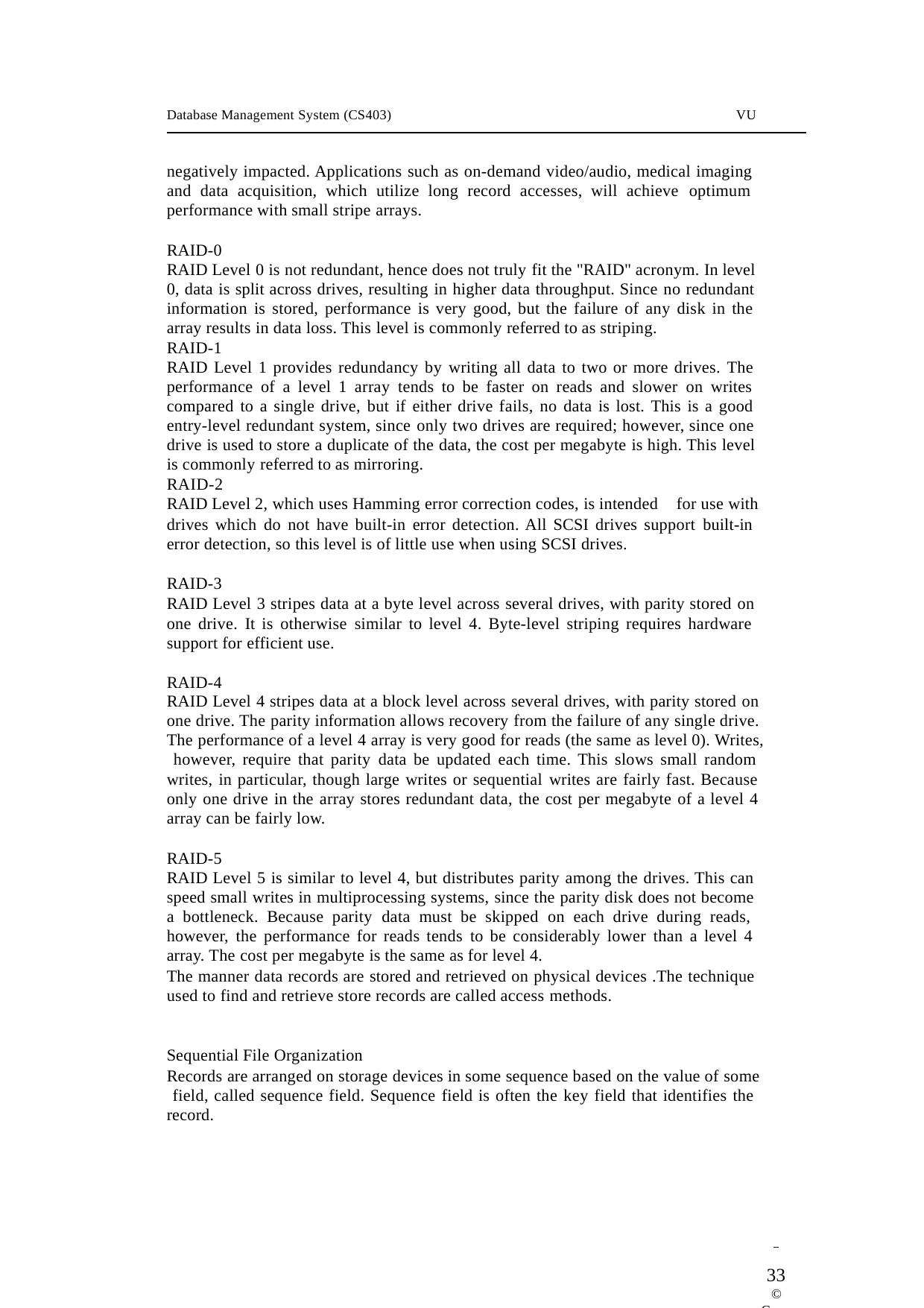

Database Management System (CS403)
VU

negatively impacted. Applications such as on-demand video/audio, medical imaging  and data acquisition, which utilize long record accesses, will achieve optimum  performance with small stripe arrays.

RAID-0
RAID Level 0 is not redundant, hence does not truly fit the "RAID" acronym. In level  0, data is split across drives, resulting in higher data throughput. Since no redundant  information is stored, performance is very good, but the failure of any disk in the  array results in data loss. This level is commonly referred to as striping.
RAID-1
RAID Level 1 provides redundancy by writing all data to two or more drives. The  performance of a level 1 array tends to be faster on reads and slower on writes  compared to a single drive, but if either drive fails, no data is lost. This is a good  entry-level redundant system, since only two drives are required; however, since one  drive is used to store a duplicate of the data, the cost per megabyte is high. This level  is commonly referred to as mirroring.
RAID-2
RAID Level 2, which uses Hamming error correction codes, is intended    for use with
drives which do not have built-in error detection. All SCSI drives support built-in  error detection, so this level is of little use when using SCSI drives.

RAID-3
RAID Level 3 stripes data at a byte level across several drives, with parity stored on  one drive. It is otherwise similar to level 4. Byte-level striping requires hardware  support for efficient use.

RAID-4
RAID Level 4 stripes data at a block level across several drives, with parity stored on  one drive. The parity information allows recovery from the failure of any single drive.  The performance of a level 4 array is very good for reads (the same as level 0). Writes,  however, require that parity data be updated each time. This slows small random  writes, in particular, though large writes or sequential writes are fairly fast. Because  only one drive in the array stores redundant data, the cost per megabyte of a level 4  array can be fairly low.

RAID-5
RAID Level 5 is similar to level 4, but distributes parity among the drives. This can  speed small writes in multiprocessing systems, since the parity disk does not become  a bottleneck. Because parity data must be skipped on each drive during reads,  however, the performance for reads tends to be considerably lower than a level 4  array. The cost per megabyte is the same as for level 4.
The manner data records are stored and retrieved on physical devices .The technique  used to find and retrieve store records are called access methods.

Sequential File Organization
Records are arranged on storage devices in some sequence based on the value of some  field, called sequence field. Sequence field is often the key field that identifies the  record.
 	33
© Copyright Virtual University of Pakistan